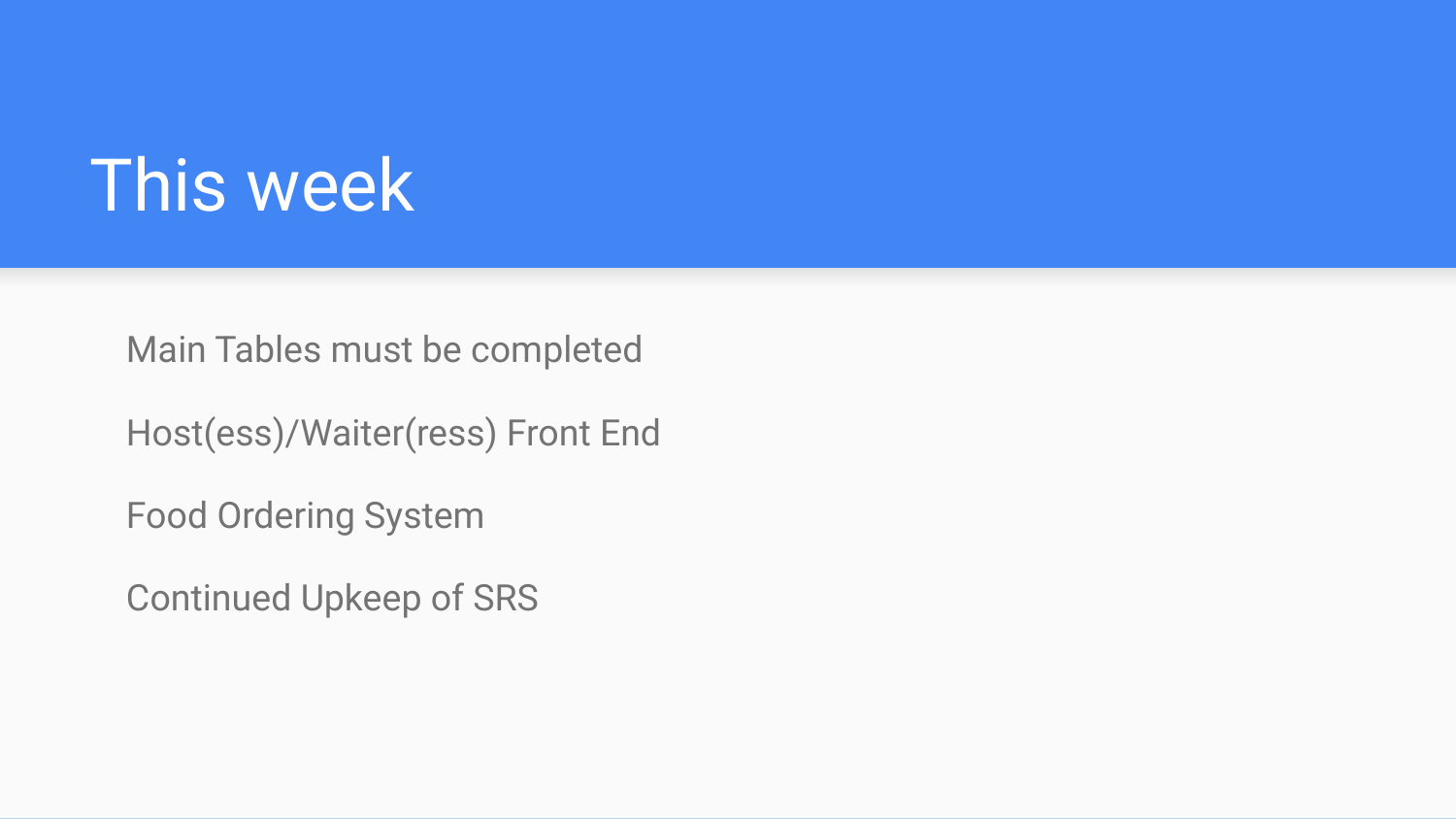

# This week
Main Tables must be completed
Host(ess)/Waiter(ress) Front End
Food Ordering System
Continued Upkeep of SRS